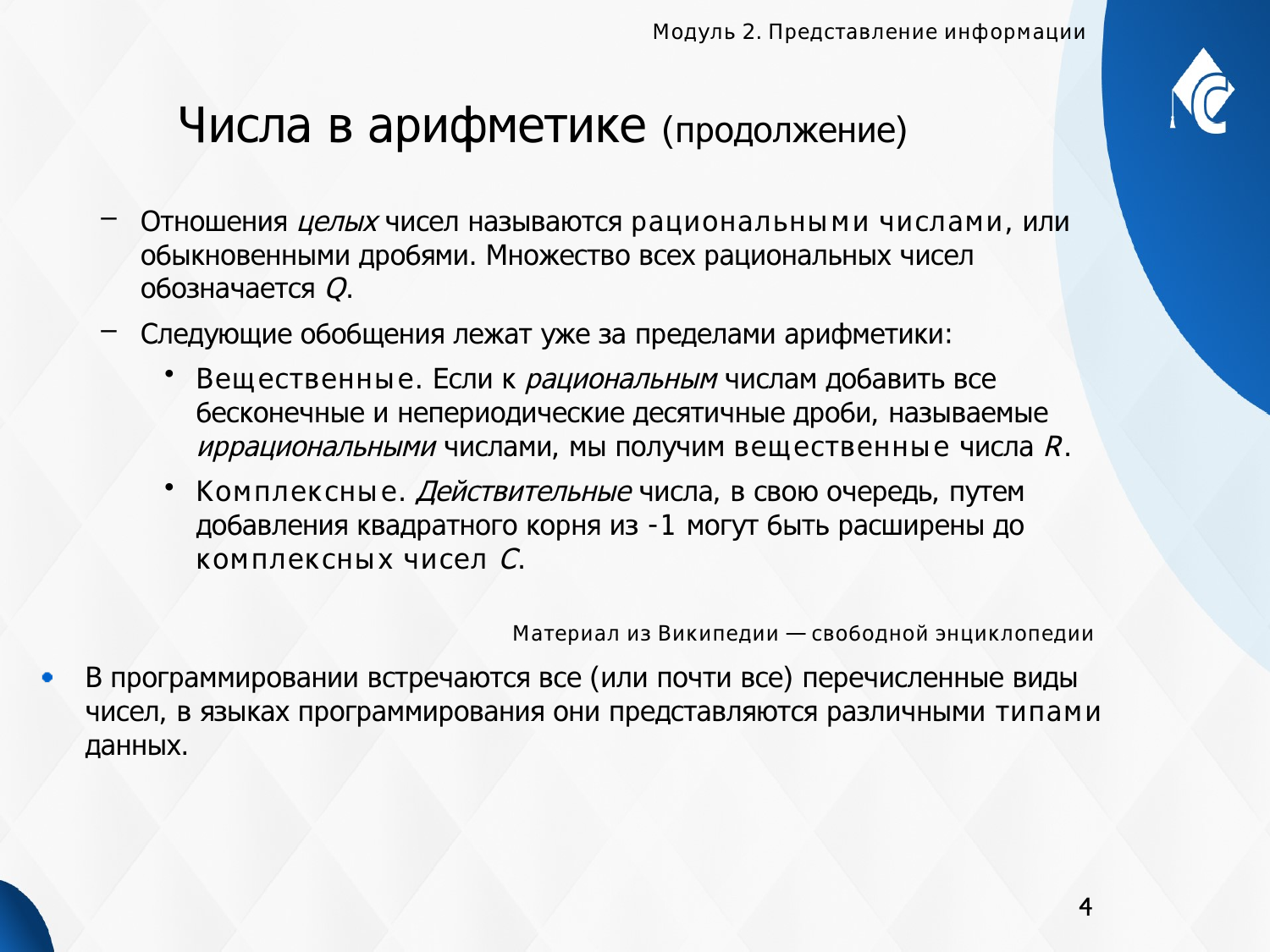

Модуль 2. Представление информации
# Числа в арифметике (продолжение)
Отношения целых чисел называются рациональными числами, или обыкновенными дробями. Множество всех рациональных чисел обозначается Q.
Следующие обобщения лежат уже за пределами арифметики:
Вещественные. Если к рациональным числам добавить все бесконечные и непериодические десятичные дроби, называемые иррациональными числами, мы получим вещественные числа R.
Комплексные. Действительные числа, в свою очередь, путем добавления квадратного корня из -1 могут быть расширены до комплексных чисел C.
В программировании встречаются все (или почти все) перечисленные виды чисел, в языках программирования они представляются различными типами данных.
Материал из Википедии — свободной энциклопедии
4